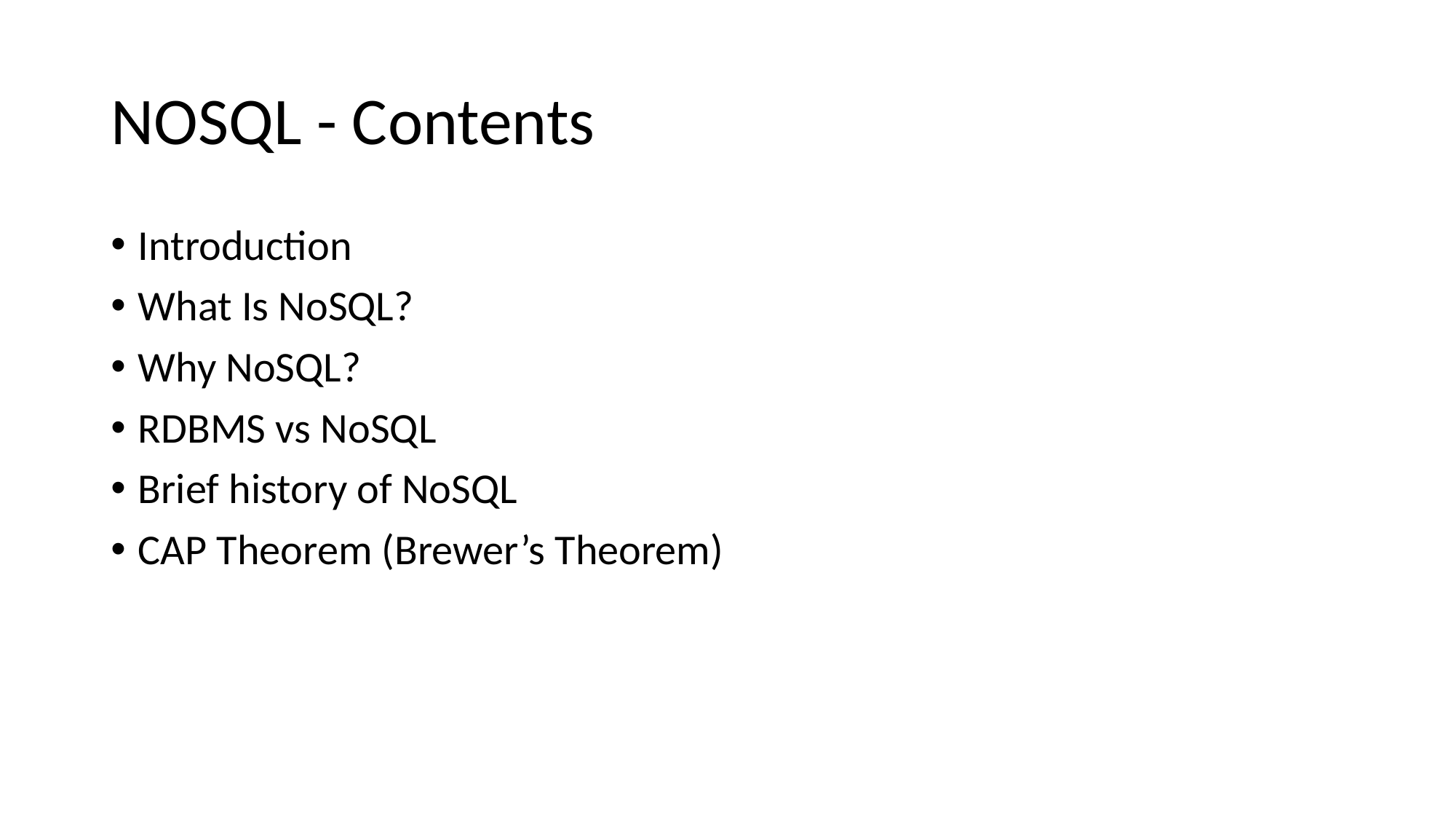

# NOSQL - Contents
Introduction
What Is NoSQL?
Why NoSQL?
RDBMS vs NoSQL
Brief history of NoSQL
CAP Theorem (Brewer’s Theorem)